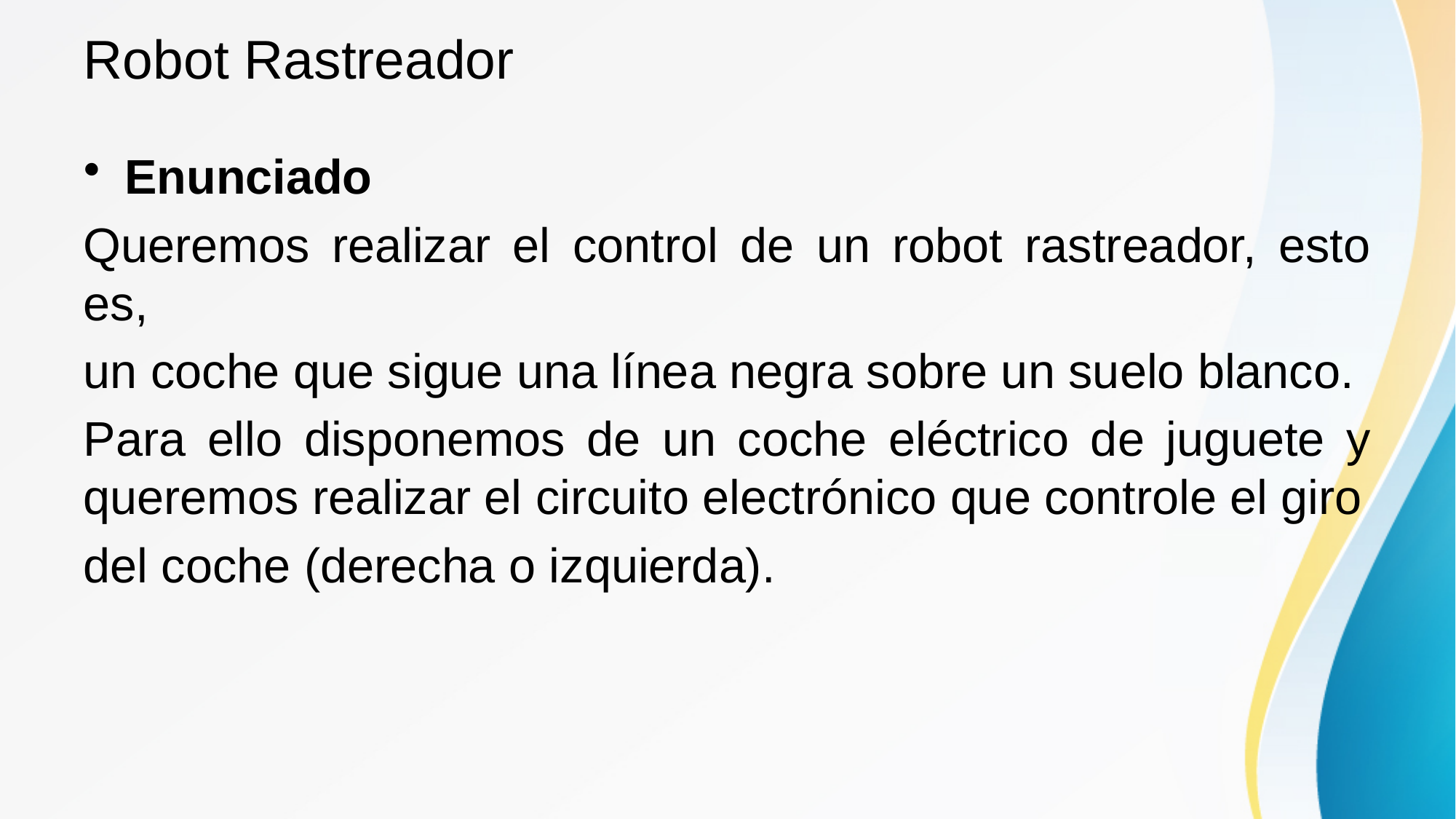

# Robot Rastreador
Enunciado
Queremos realizar el control de un robot rastreador, esto es,
un coche que sigue una línea negra sobre un suelo blanco.
Para ello disponemos de un coche eléctrico de juguete y queremos realizar el circuito electrónico que controle el giro
del coche (derecha o izquierda).